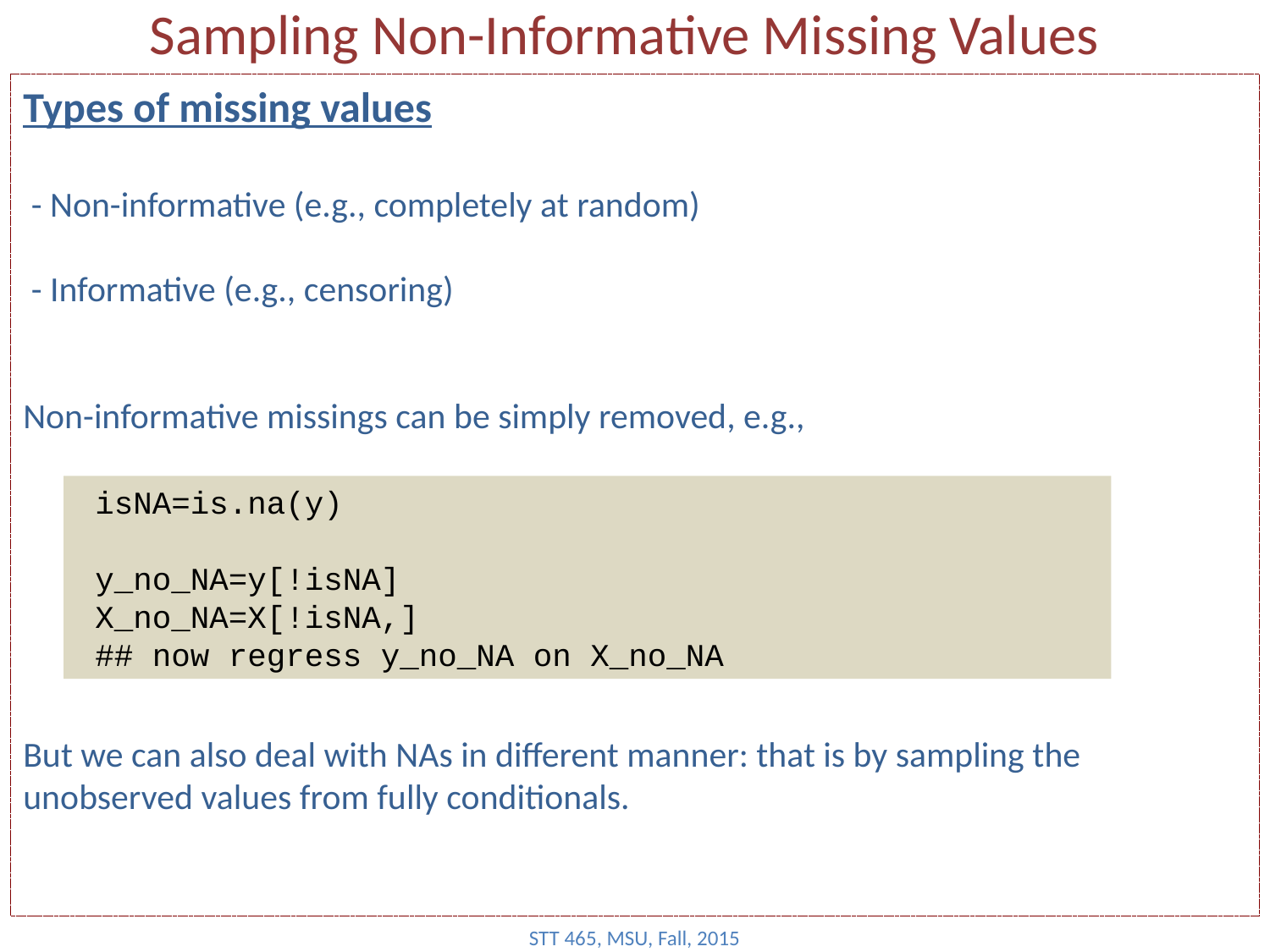

# Sampling Non-Informative Missing Values
Types of missing values

 - Non-informative (e.g., completely at random)

 - Informative (e.g., censoring)

Non-informative missings can be simply removed, e.g.,

But we can also deal with NAs in different manner: that is by sampling the unobserved values from fully conditionals.

 isNA=is.na(y)

 y_no_NA=y[!isNA]
 X_no_NA=X[!isNA,]
 ## now regress y_no_NA on X_no_NA
STT 465, MSU, Fall, 2015